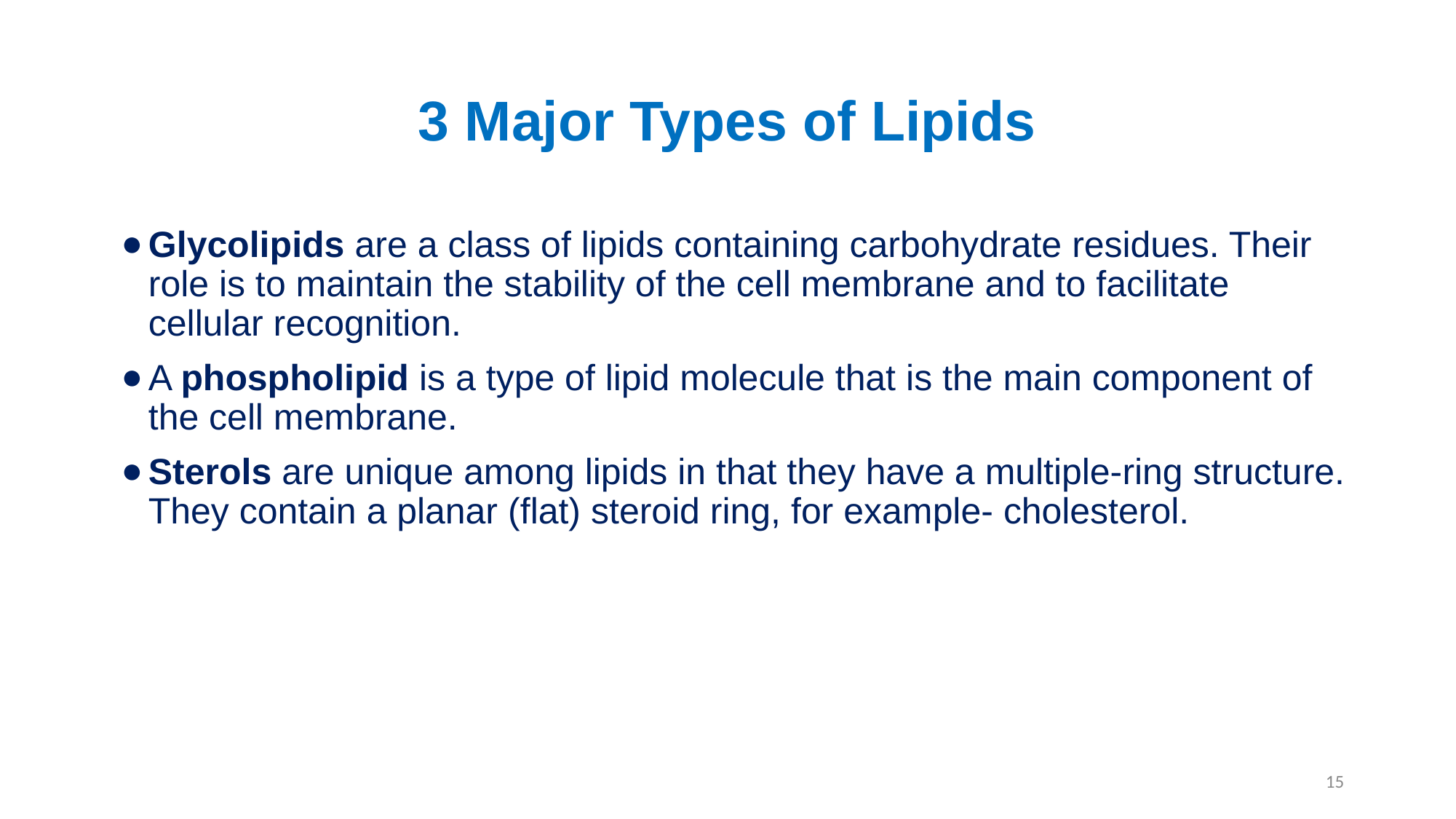

# 3 Major Types of Lipids
Glycolipids are a class of lipids containing carbohydrate residues. Their role is to maintain the stability of the cell membrane and to facilitate cellular recognition.
A phospholipid is a type of lipid molecule that is the main component of the cell membrane.
Sterols are unique among lipids in that they have a multiple-ring structure. They contain a planar (flat) steroid ring, for example- cholesterol.

15